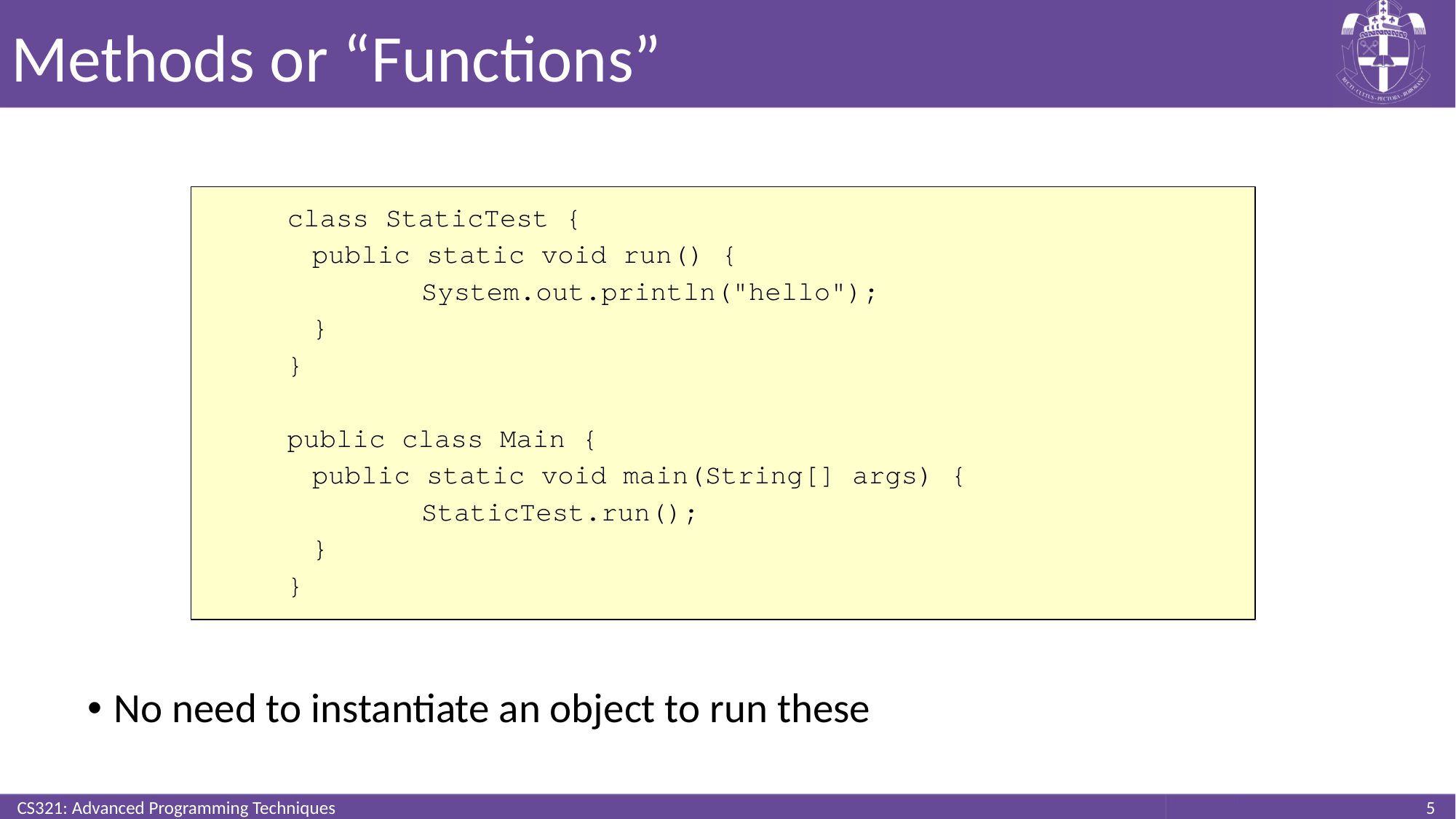

# Methods or “Functions”

No need to instantiate an object to run these

class StaticTest {
	public static void run() {
		System.out.println("hello");
	}
}

public class Main {
	public static void main(String[] args) {
		StaticTest.run();
	}
}
CS321: Advanced Programming Techniques
5